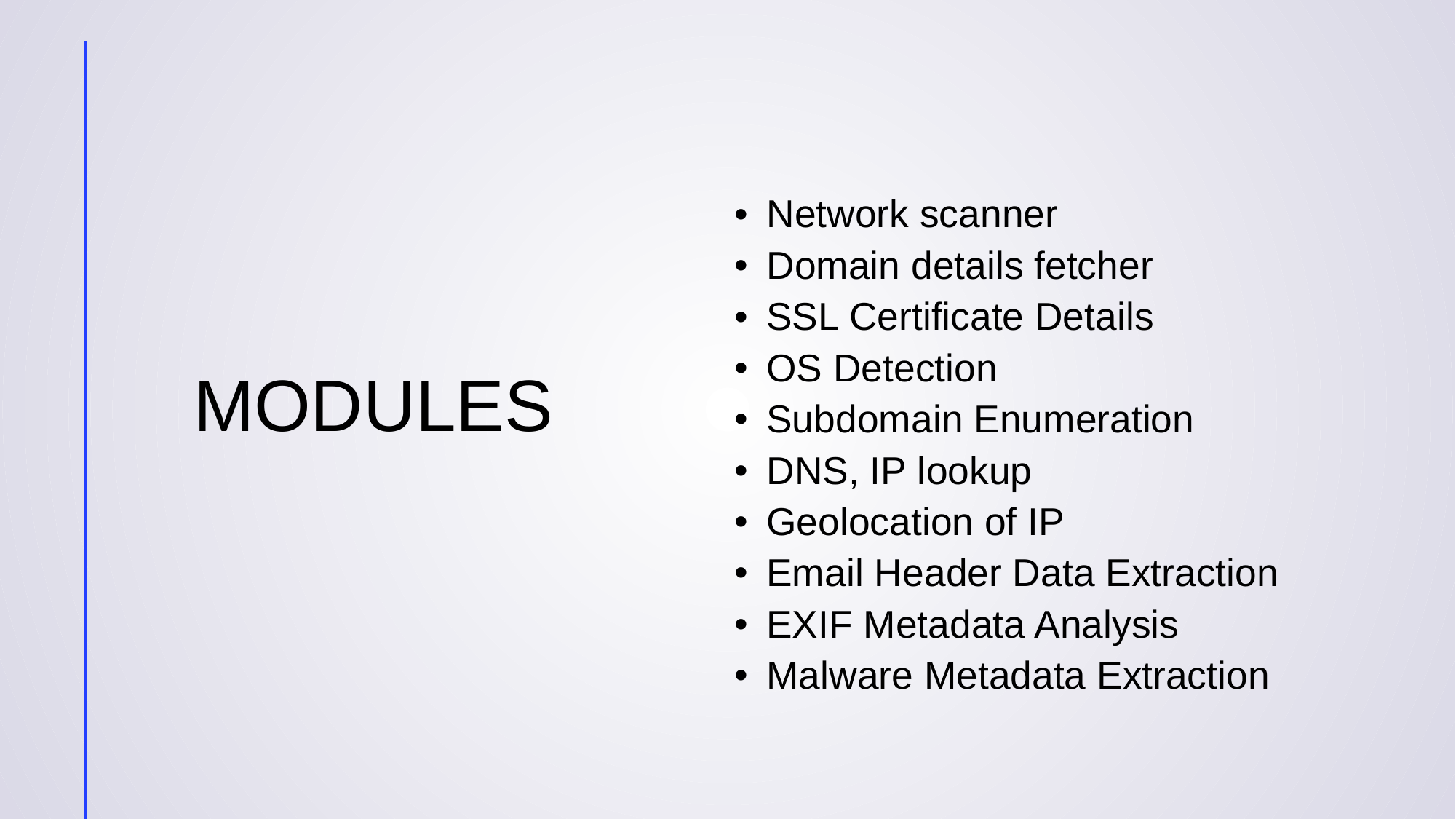

MODULES
Network scanner
Domain details fetcher
SSL Certificate Details
OS Detection
Subdomain Enumeration
DNS, IP lookup
Geolocation of IP
Email Header Data Extraction
EXIF Metadata Analysis
Malware Metadata Extraction